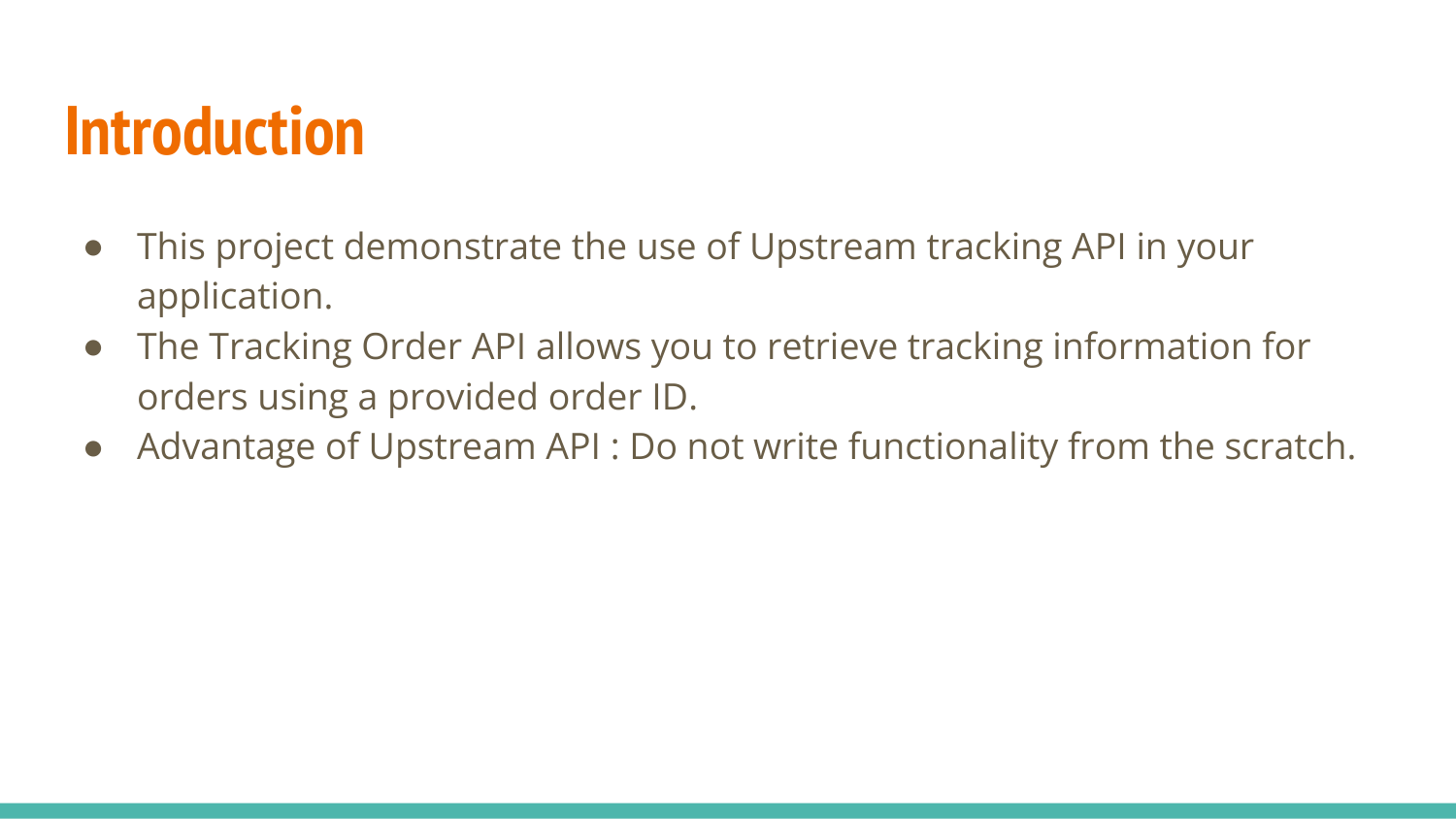

# Introduction
This project demonstrate the use of Upstream tracking API in your application.
The Tracking Order API allows you to retrieve tracking information for orders using a provided order ID.
Advantage of Upstream API : Do not write functionality from the scratch.